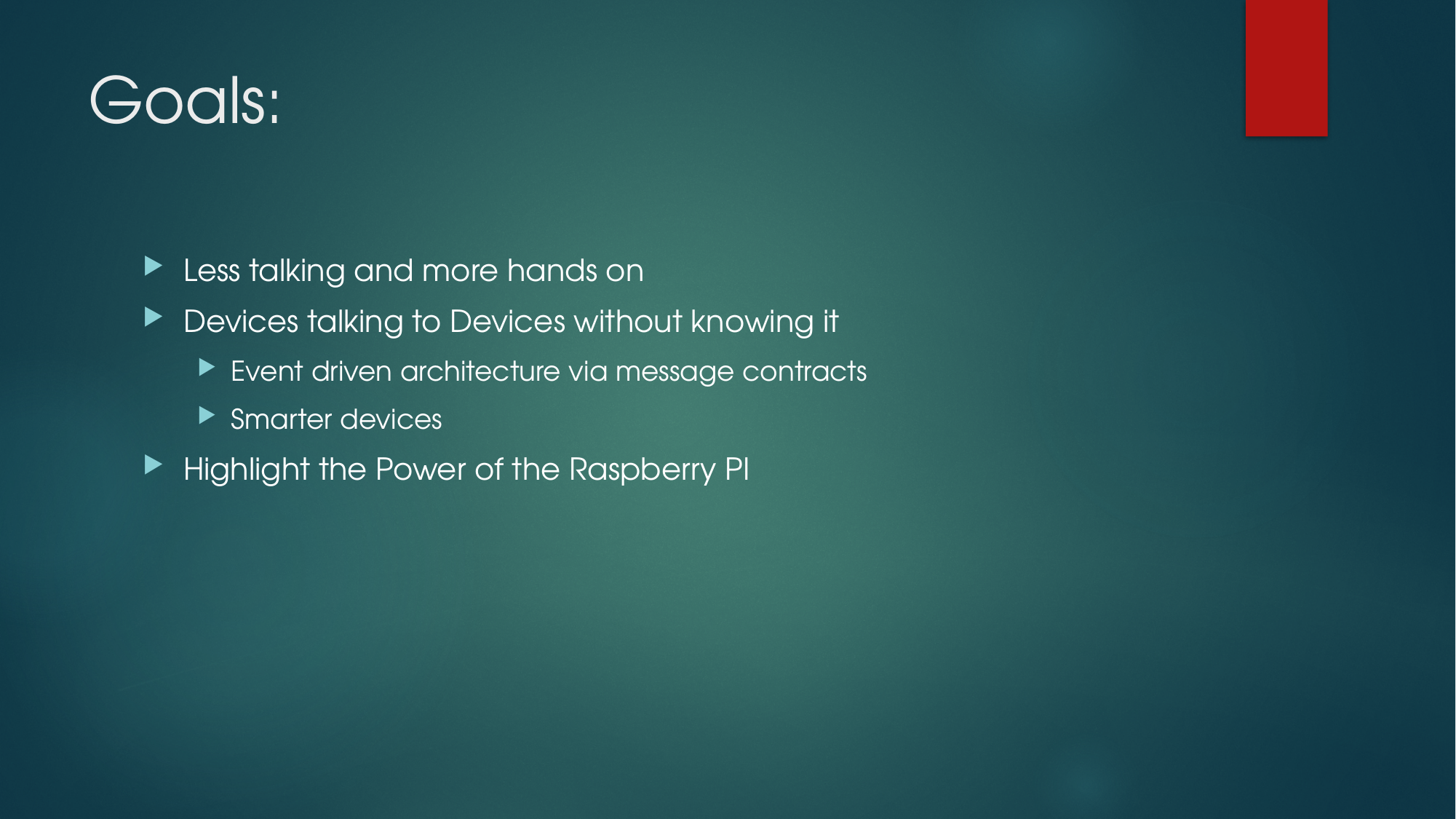

# Goals:
Less talking and more hands on
Devices talking to Devices without knowing it
Event driven architecture via message contracts
Smarter devices
Highlight the Power of the Raspberry PI